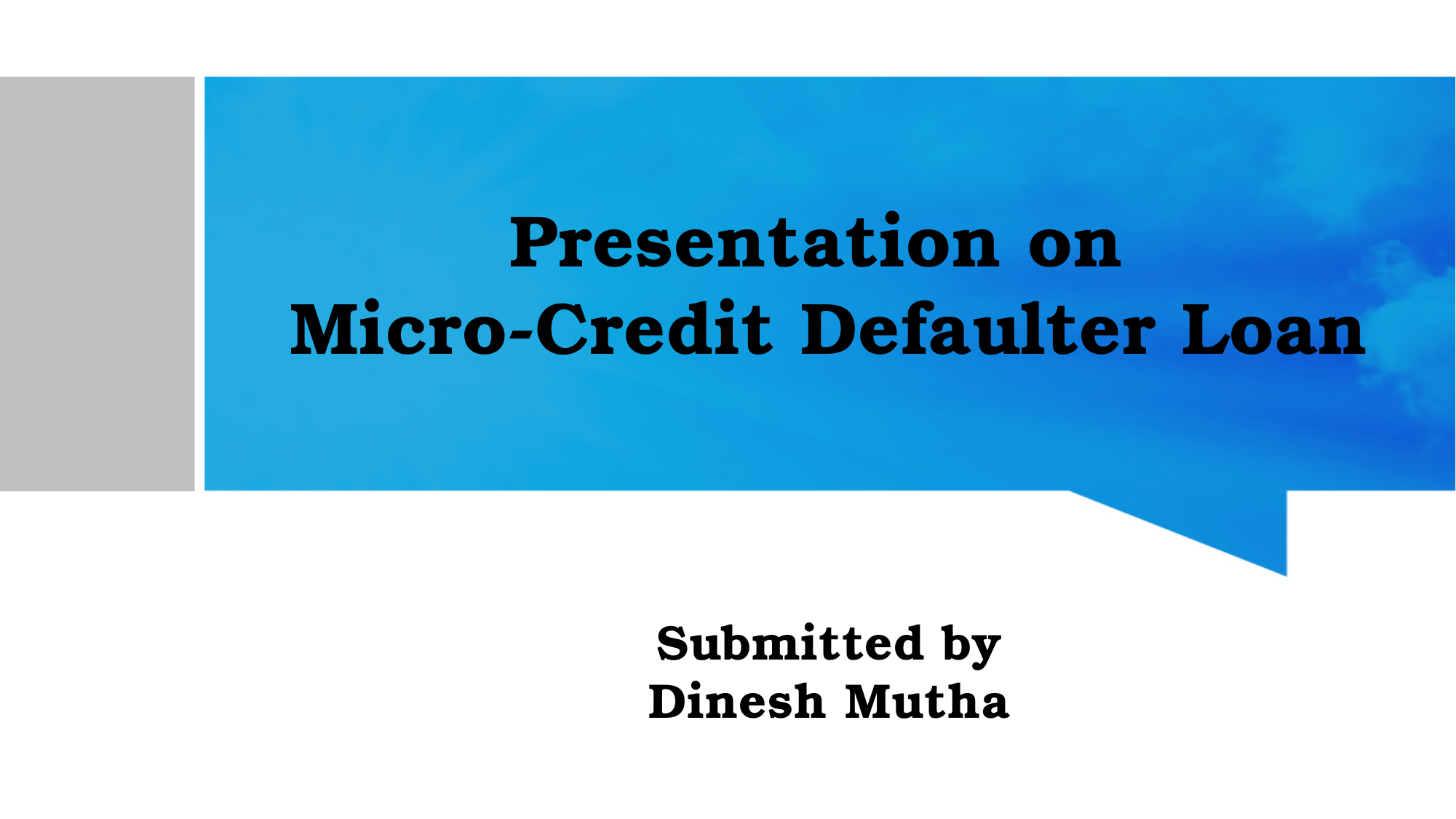

Presentation on
Micro-Credit Defaulter Loan
Submitted by
Dinesh Mutha
1